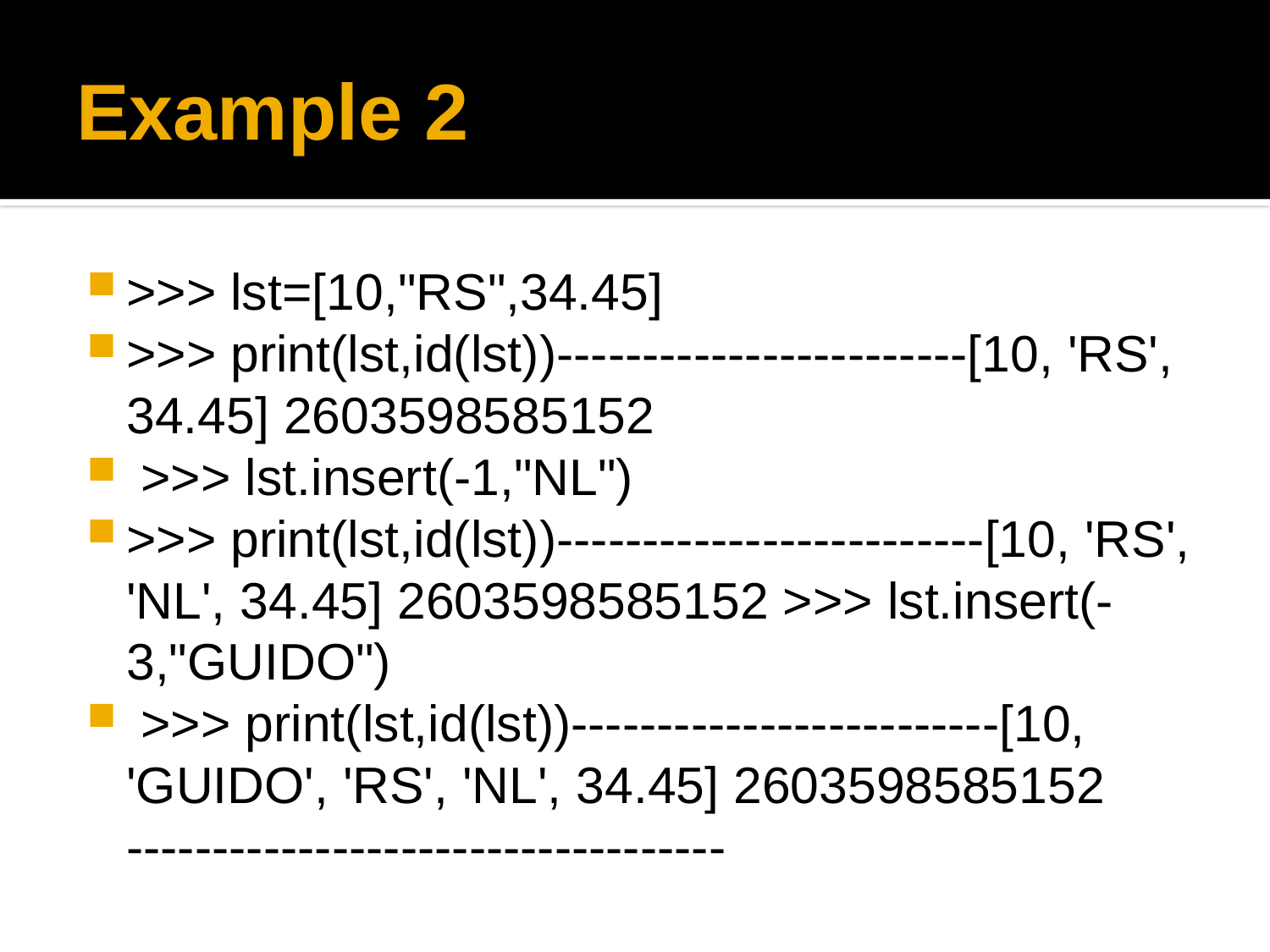

# Example 2
>>> lst=[10,"RS",34.45]
>>> print(lst,id(lst))------------------------[10, 'RS', 34.45] 2603598585152
 >>> lst.insert(-1,"NL")
>>> print(lst,id(lst))-------------------------[10, 'RS', 'NL', 34.45] 2603598585152 >>> lst.insert(-3,"GUIDO")
 >>> print(lst,id(lst))-------------------------[10, 'GUIDO', 'RS', 'NL', 34.45] 2603598585152 -----------------------------------